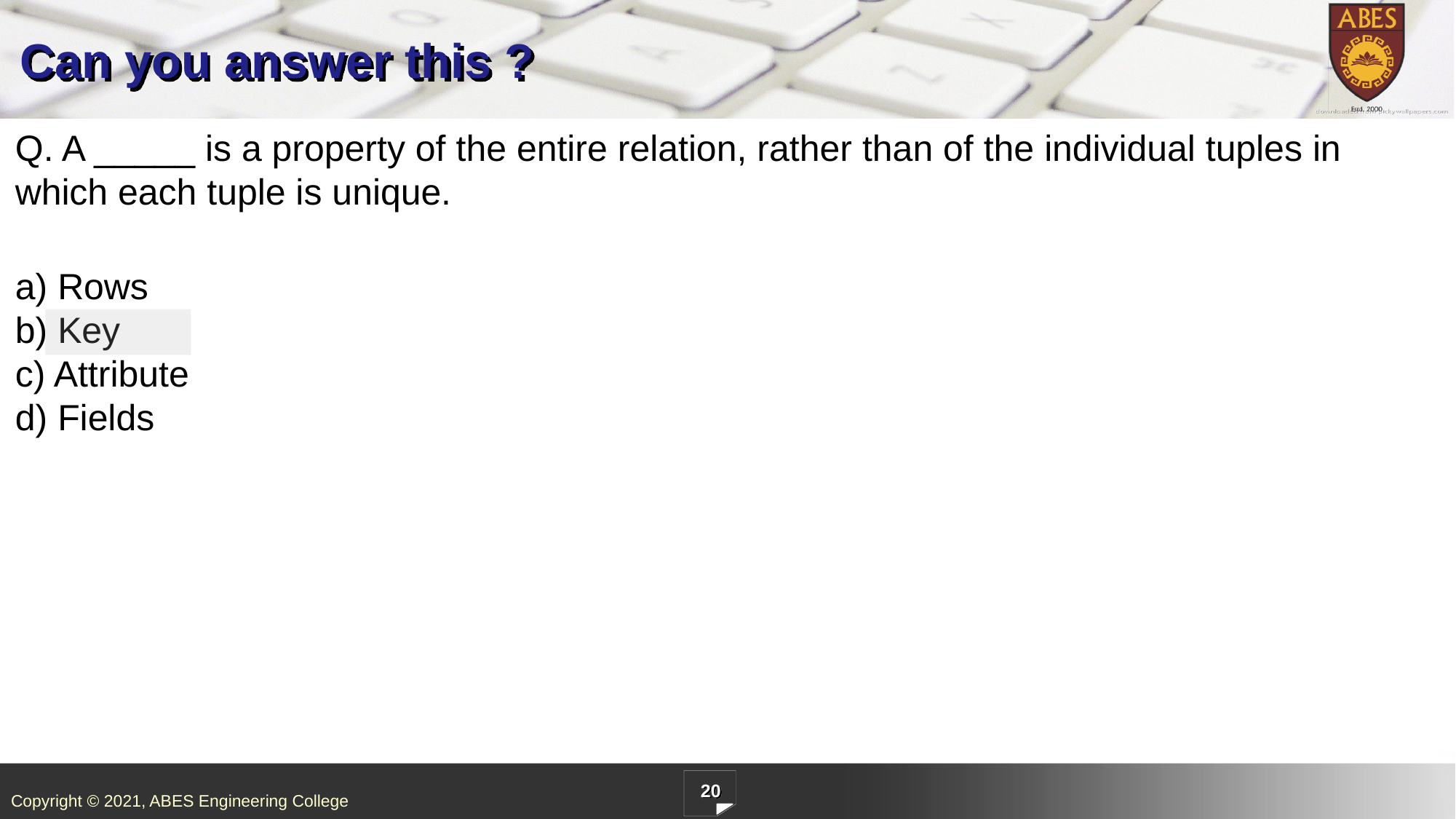

# Can you answer this ?
Q. A _____ is a property of the entire relation, rather than of the individual tuples in which each tuple is unique.
a) Rows
b) Key
c) Attribute
d) Fields

20